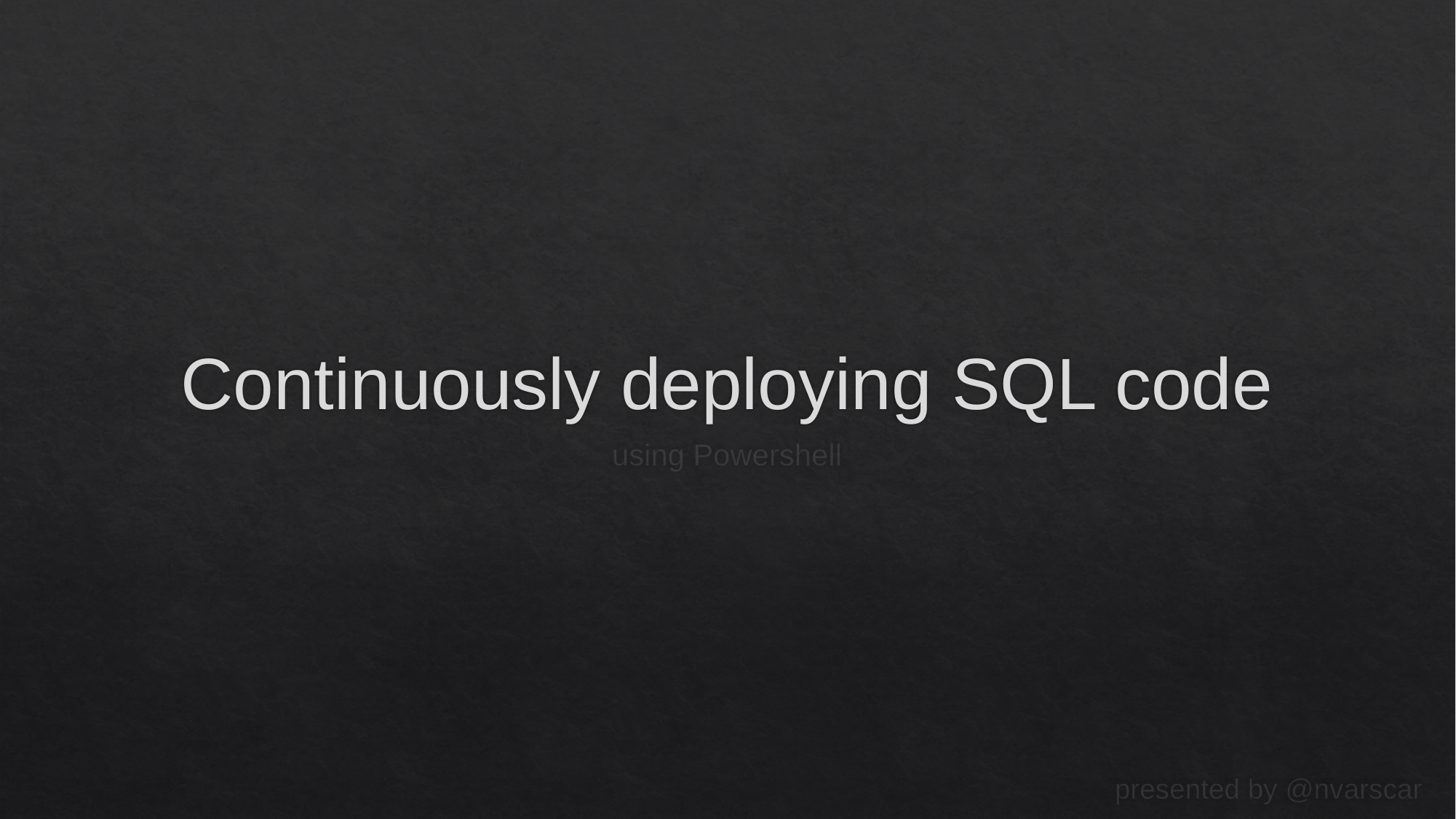

# Continuously deploying SQL code
using Powershell
presented by @nvarscar